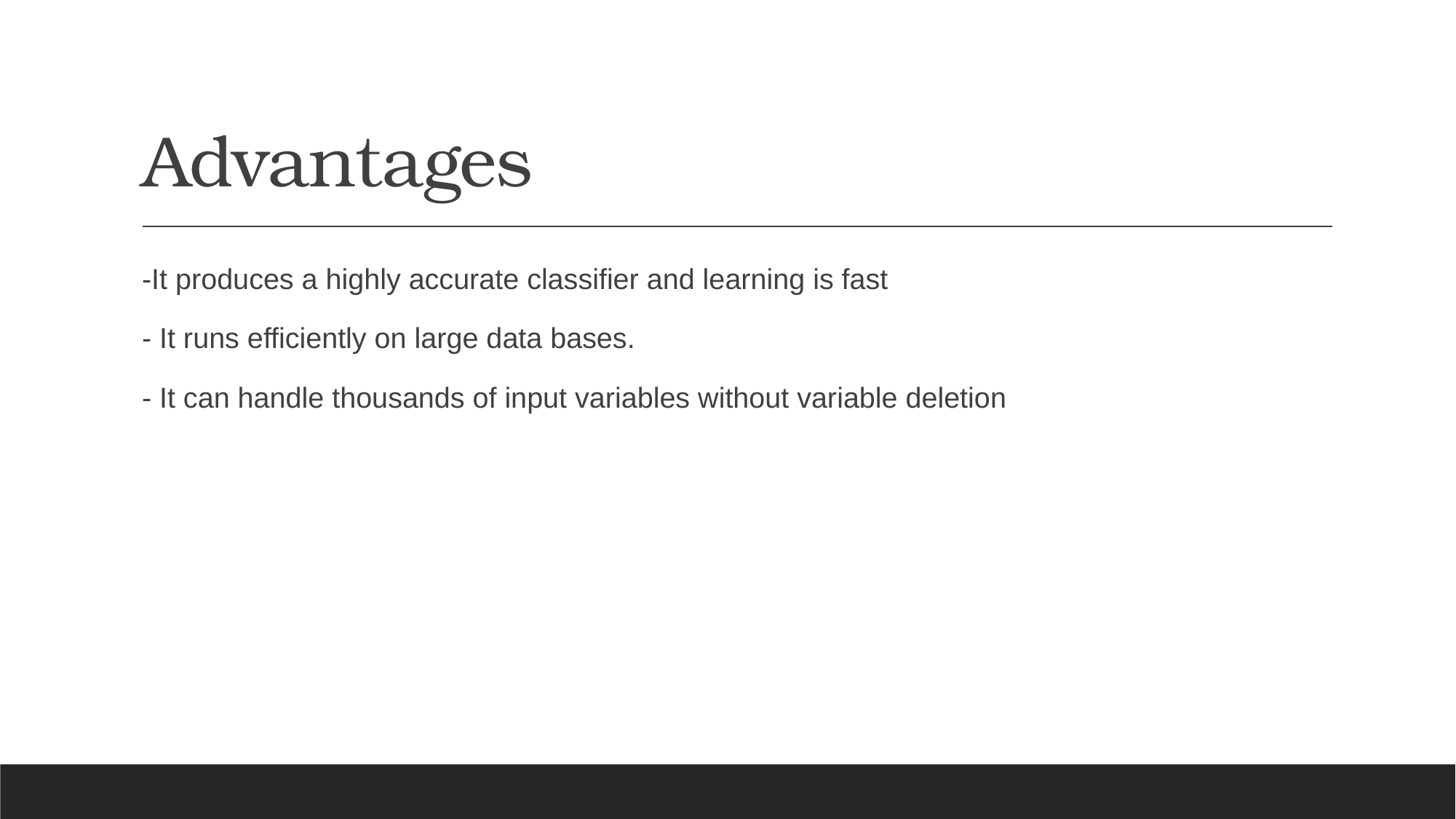

# Advantages
-It produces a highly accurate classifier and learning is fast
- It runs efficiently on large data bases.
- It can handle thousands of input variables without variable deletion